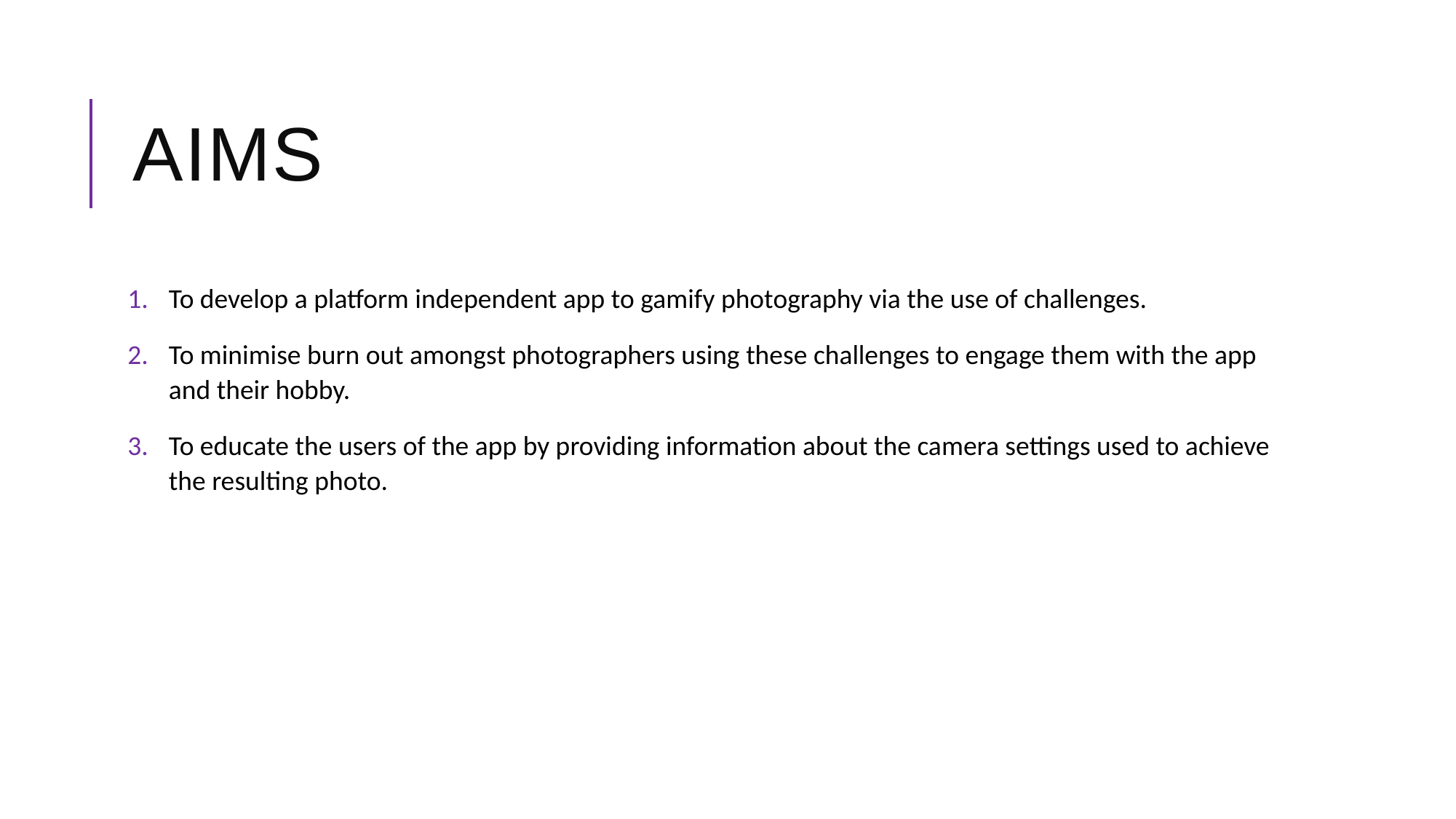

# AIMS
To develop a platform independent app to gamify photography via the use of challenges.
To minimise burn out amongst photographers using these challenges to engage them with the app and their hobby.
To educate the users of the app by providing information about the camera settings used to achieve the resulting photo.